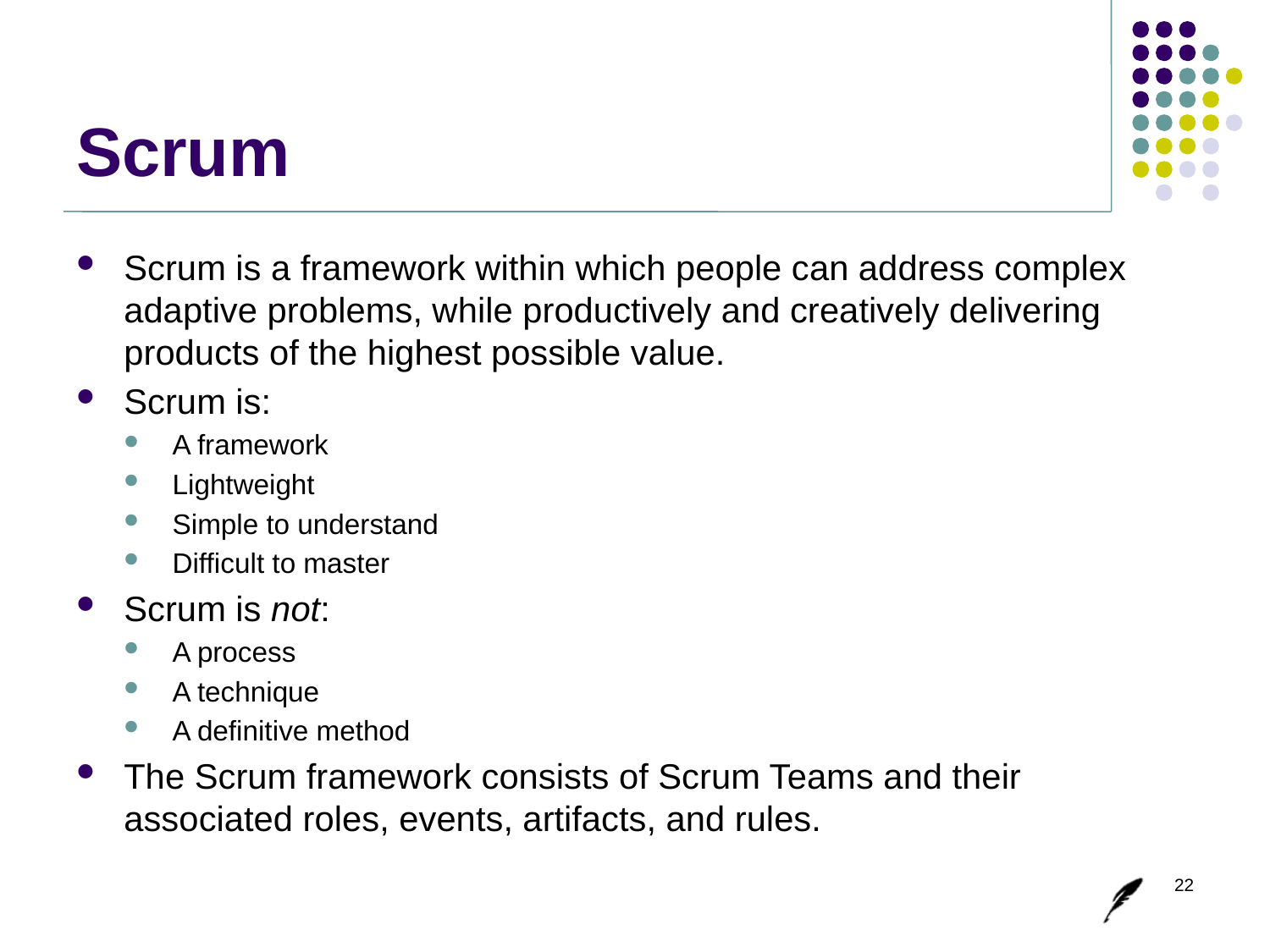

# Scrum
Scrum is a framework within which people can address complex adaptive problems, while productively and creatively delivering products of the highest possible value.
Scrum is:
A framework
Lightweight
Simple to understand
Difficult to master
Scrum is not:
A process
A technique
A definitive method
The Scrum framework consists of Scrum Teams and their associated roles, events, artifacts, and rules.

22